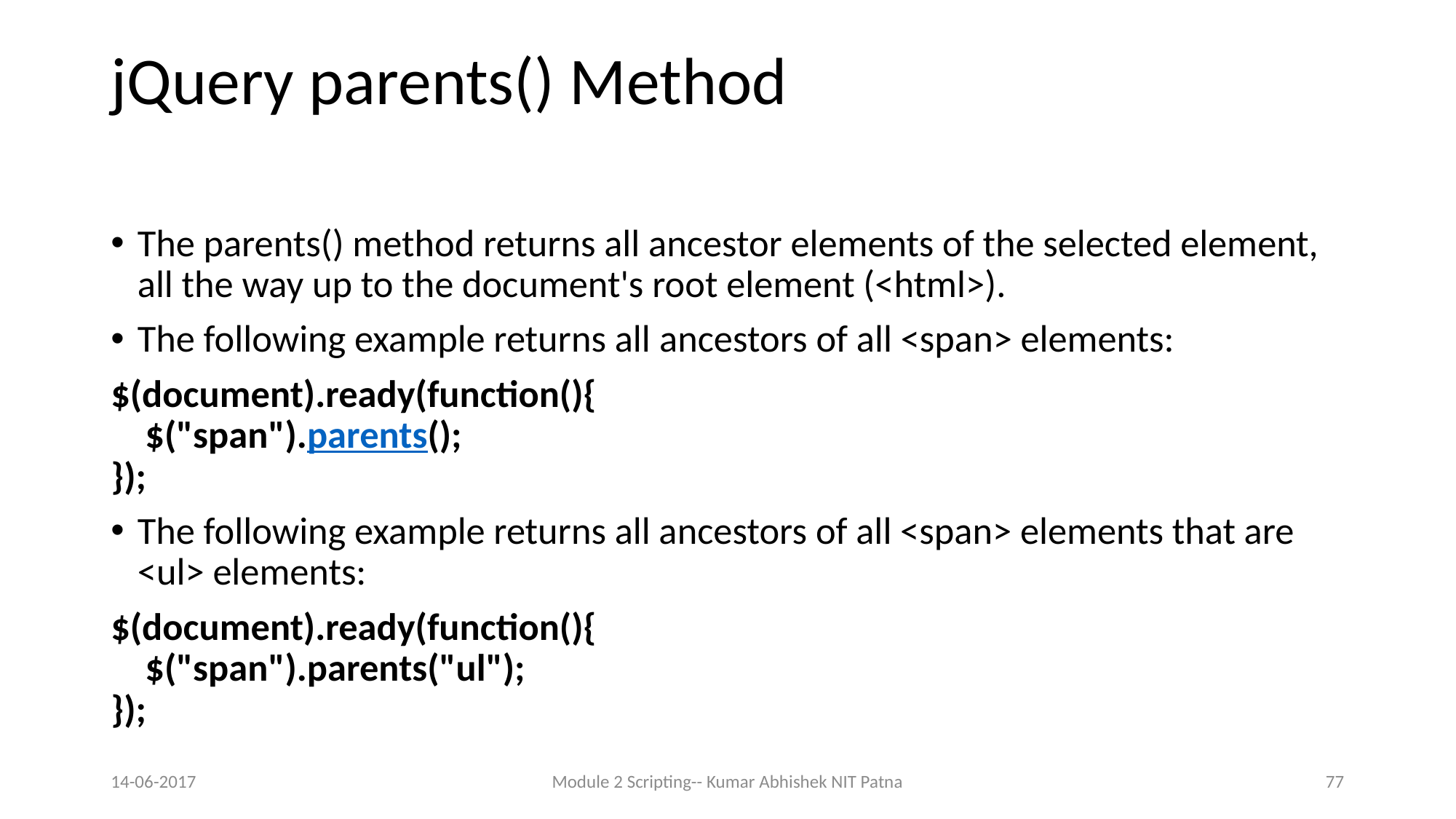

# jQuery parents() Method
The parents() method returns all ancestor elements of the selected element, all the way up to the document's root element (<html>).
The following example returns all ancestors of all <span> elements:
$(document).ready(function(){
    $("span").parents();
});
The following example returns all ancestors of all <span> elements that are <ul> elements:
$(document).ready(function(){
    $("span").parents("ul");
});

14-06-2017
Module 2 Scripting-- Kumar Abhishek NIT Patna
77